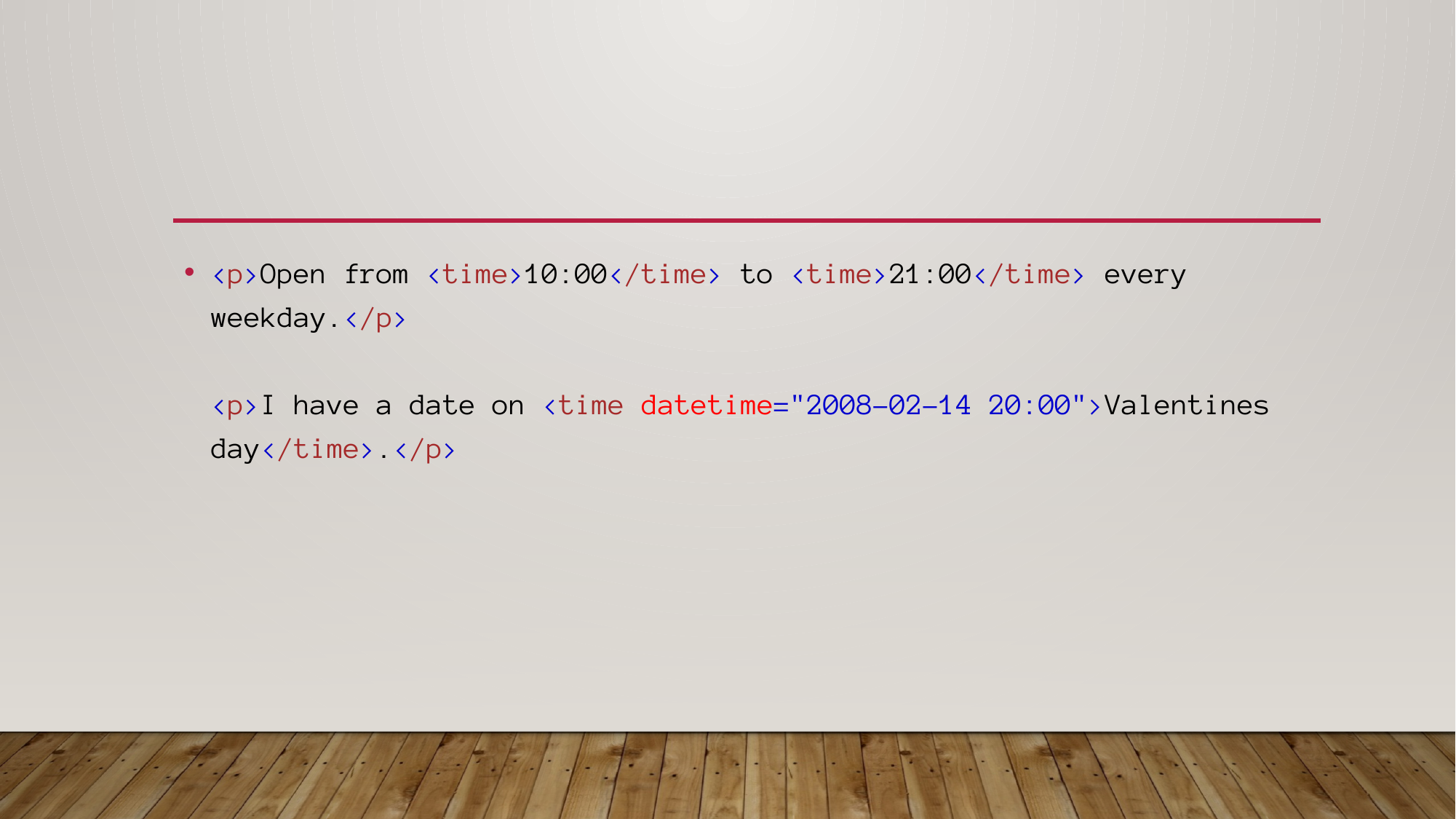

#
<p>Open from <time>10:00</time> to <time>21:00</time> every weekday.</p>
<p>I have a date on <time datetime="2008-02-14 20:00">Valentines day</time>.</p>